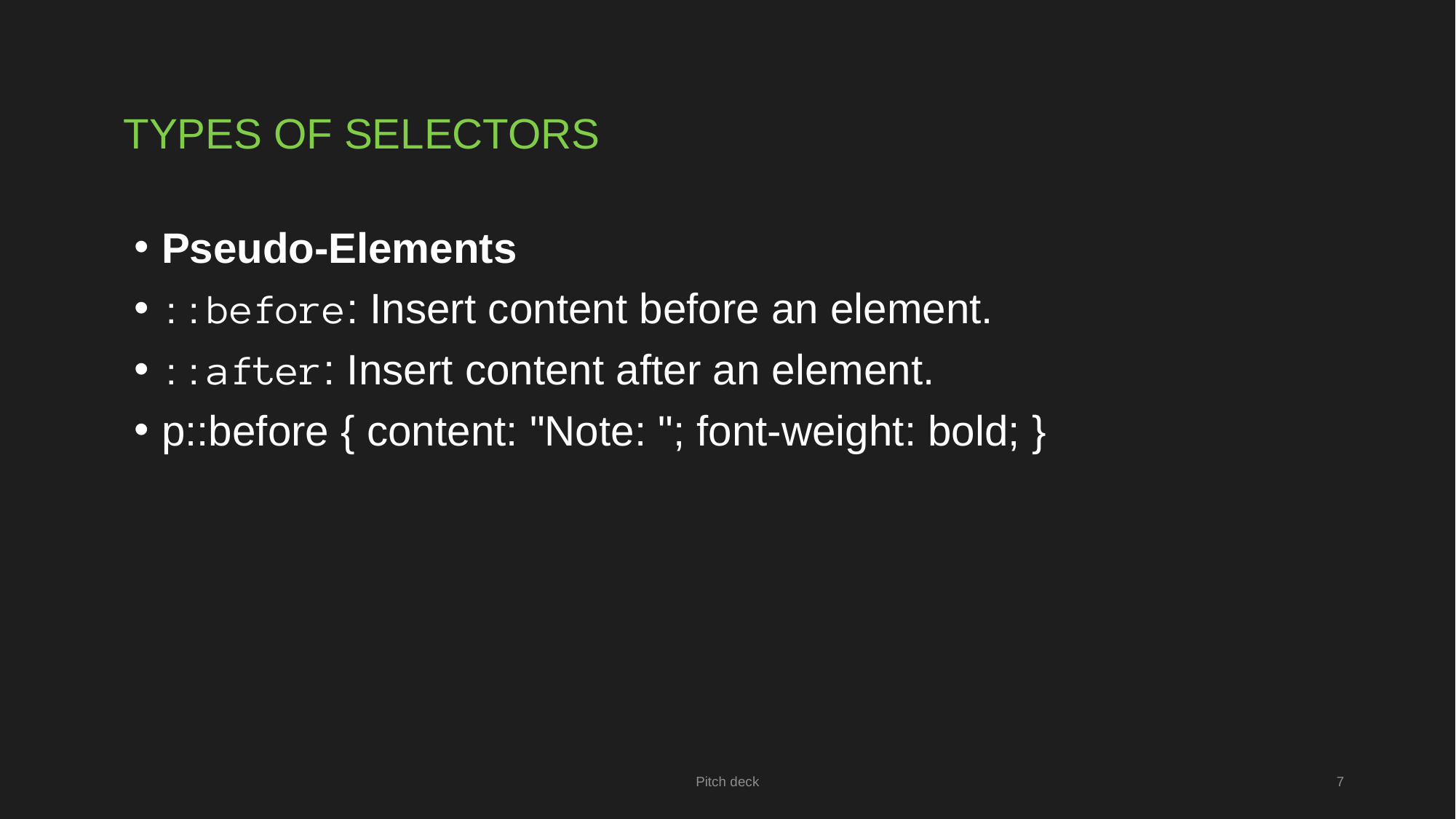

# TYPES OF SELECTORS
Pseudo-Elements
::before: Insert content before an element.
::after: Insert content after an element.
p::before { content: "Note: "; font-weight: bold; }
Pitch deck
7